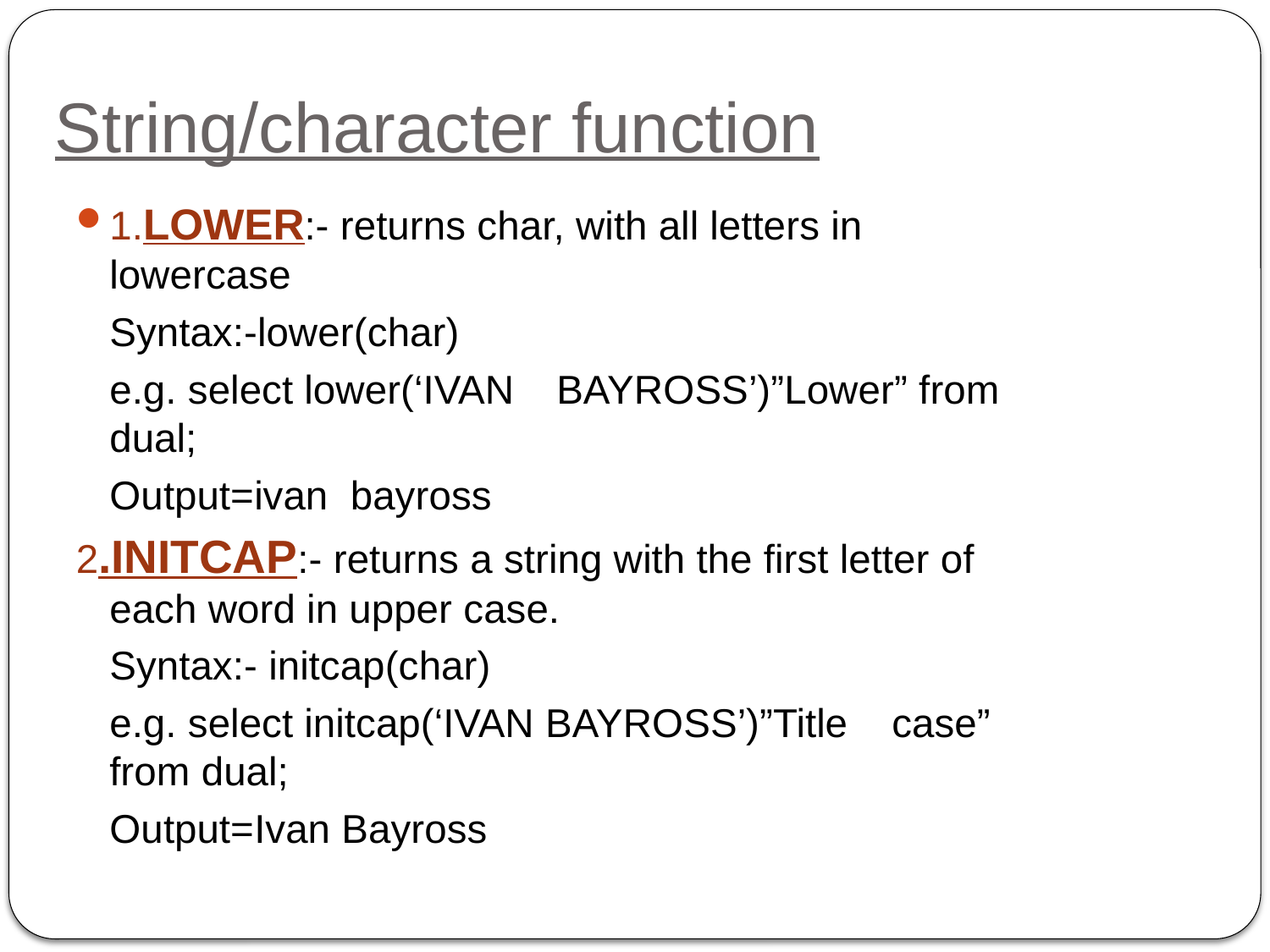

# String/character function
1.LOWER:- returns char, with all letters in lowercase
		Syntax:-lower(char)
		e.g. select lower(‘IVAN 		BAYROSS’)”Lower” from dual;
		Output=ivan  bayross
2.INITCAP:- returns a string with the first letter of each word in upper case.
		Syntax:- initcap(char)
		e.g. select initcap(‘IVAN BAYROSS’)”Title 	case” from dual;
		Output=Ivan Bayross